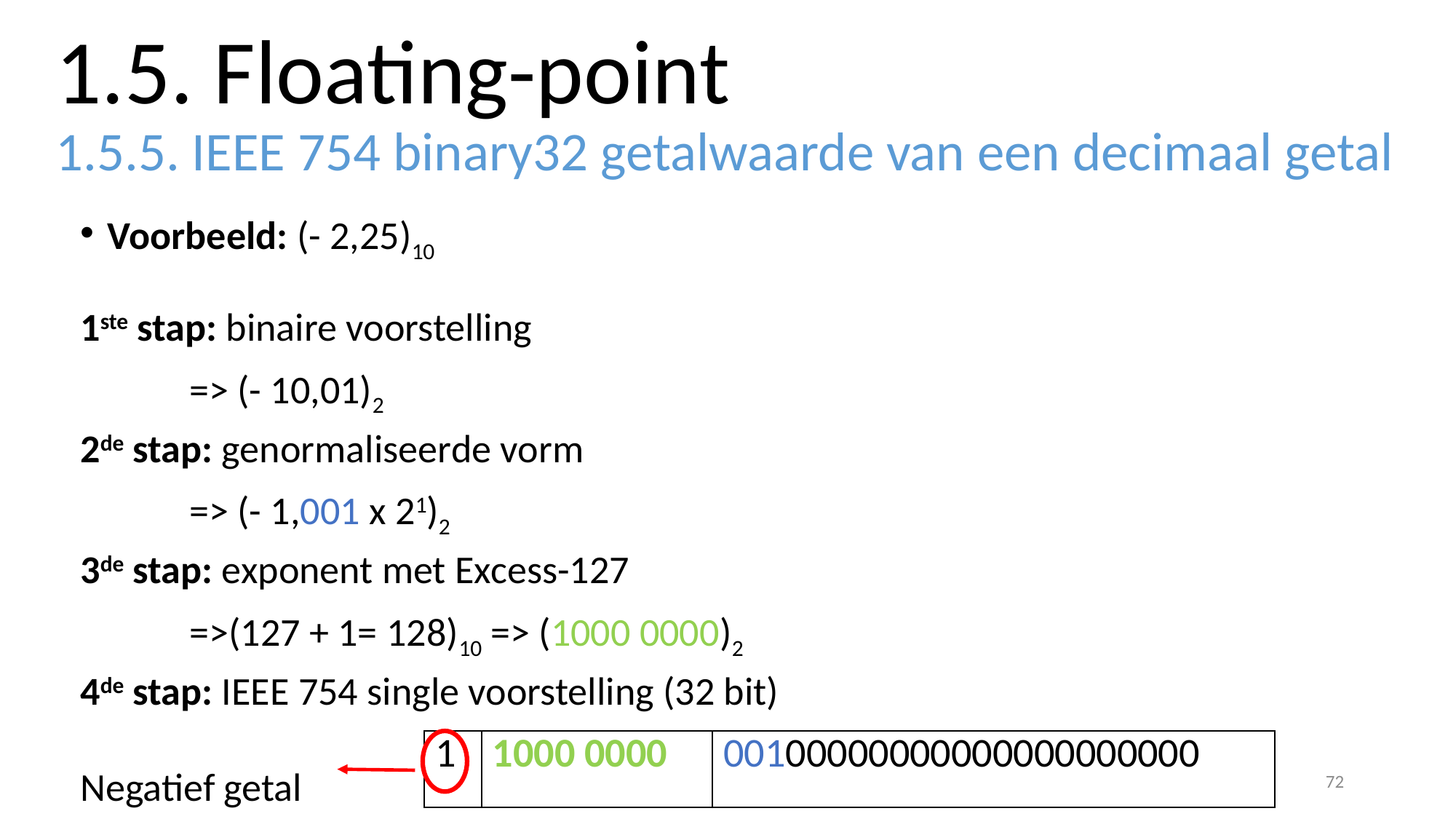

# 1.5. Floating-point 1.5.5. IEEE 754 binary32 getalwaarde van een decimaal getal
Voorbeeld: (- 2,25)10

1ste stap: binaire voorstelling
	=> (- 10,01)2
2de stap: genormaliseerde vorm
	=> (- 1,001 x 21)2
3de stap: exponent met Excess-127
	=>(127 + 1= 128)10 => (1000 0000)2
4de stap: IEEE 754 single voorstelling (32 bit)

Negatief getal

| 1 | 1000 0000 | 00100000000000000000000 |
| --- | --- | --- |
72